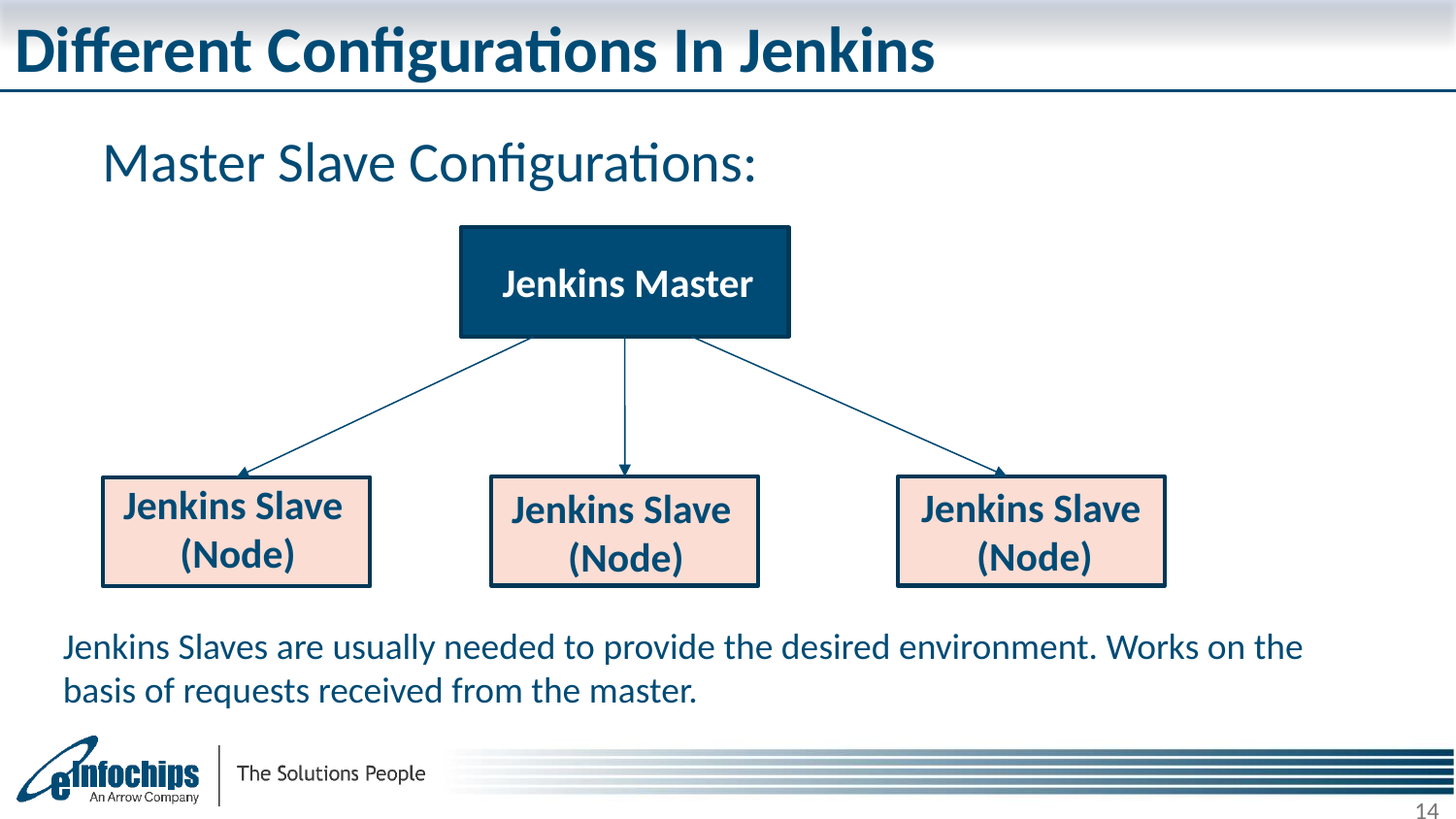

# Different Configurations In Jenkins
    Master Slave Configurations:

Jenkins Master
 Jenkins Slave   (Node)
 Jenkins Slave
       (Node)

 Jenkins Slave   (Node)

Jenkins Slaves are usually needed to provide the desired environment. Works on the basis of requests received from the master.

14